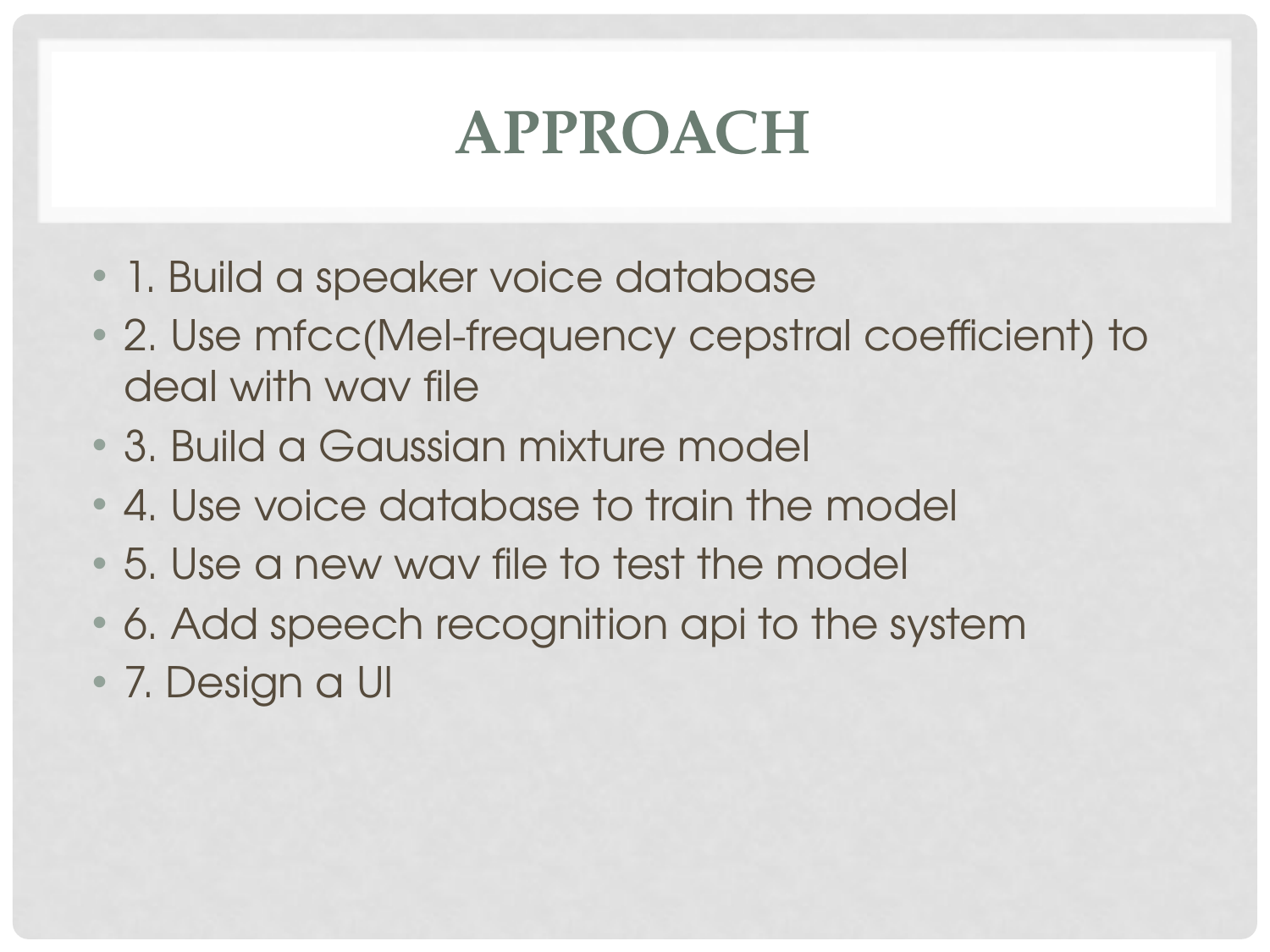

# Approach
1. Build a speaker voice database
2. Use mfcc(Mel-frequency cepstral coefficient) to deal with wav file
3. Build a Gaussian mixture model
4. Use voice database to train the model
5. Use a new wav file to test the model
6. Add speech recognition api to the system
7. Design a UI